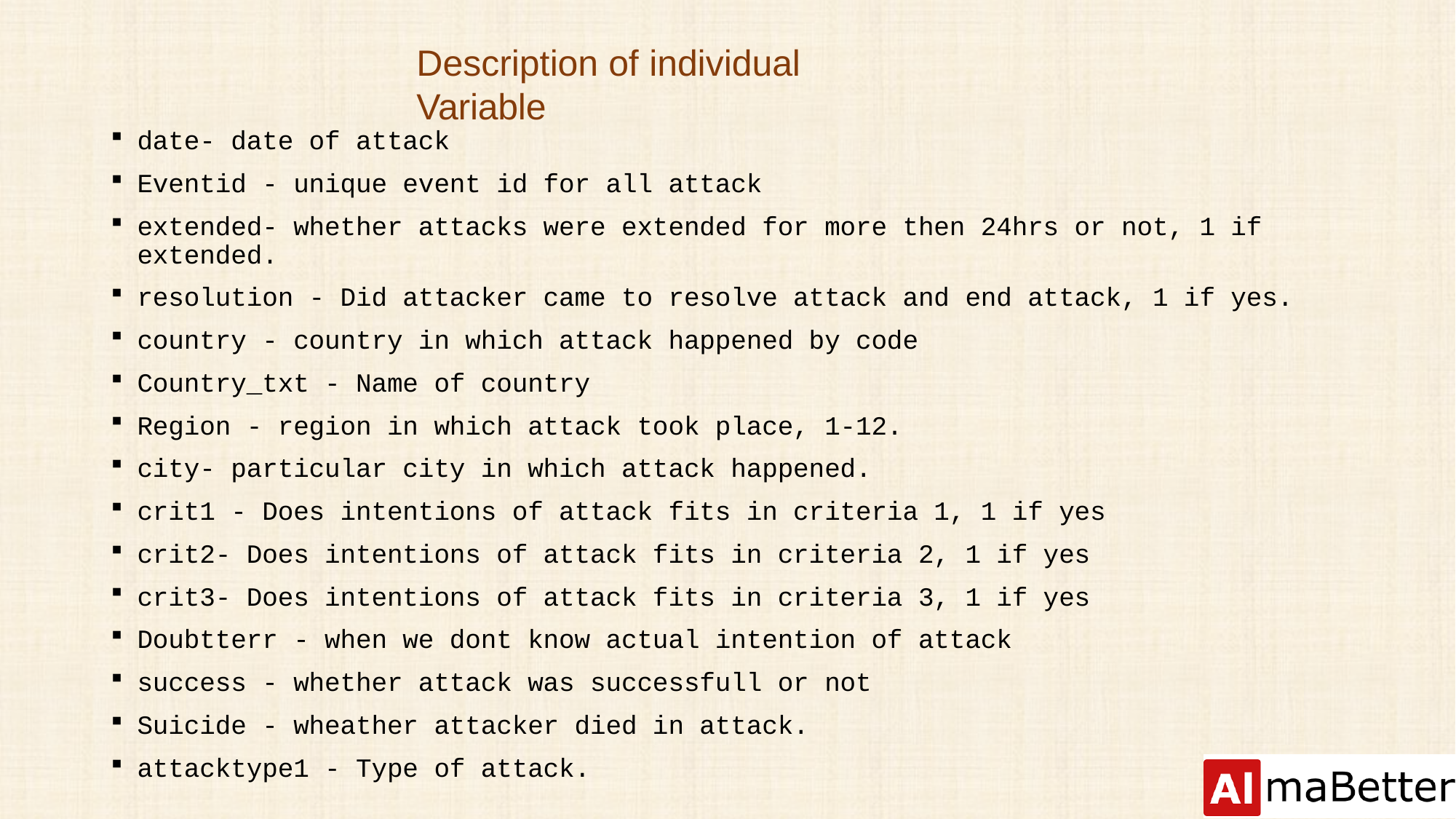

Description of individual Variable
date- date of attack
Eventid - unique event id for all attack
extended- whether attacks were extended for more then 24hrs or not, 1 if extended.
resolution - Did attacker came to resolve attack and end attack, 1 if yes.
country - country in which attack happened by code
Country_txt - Name of country
Region - region in which attack took place, 1-12.
city- particular city in which attack happened.
crit1 - Does intentions of attack fits in criteria 1, 1 if yes
crit2- Does intentions of attack fits in criteria 2, 1 if yes
crit3- Does intentions of attack fits in criteria 3, 1 if yes
Doubtterr - when we dont know actual intention of attack
success - whether attack was successfull or not
Suicide - wheather attacker died in attack.
attacktype1 - Type of attack.